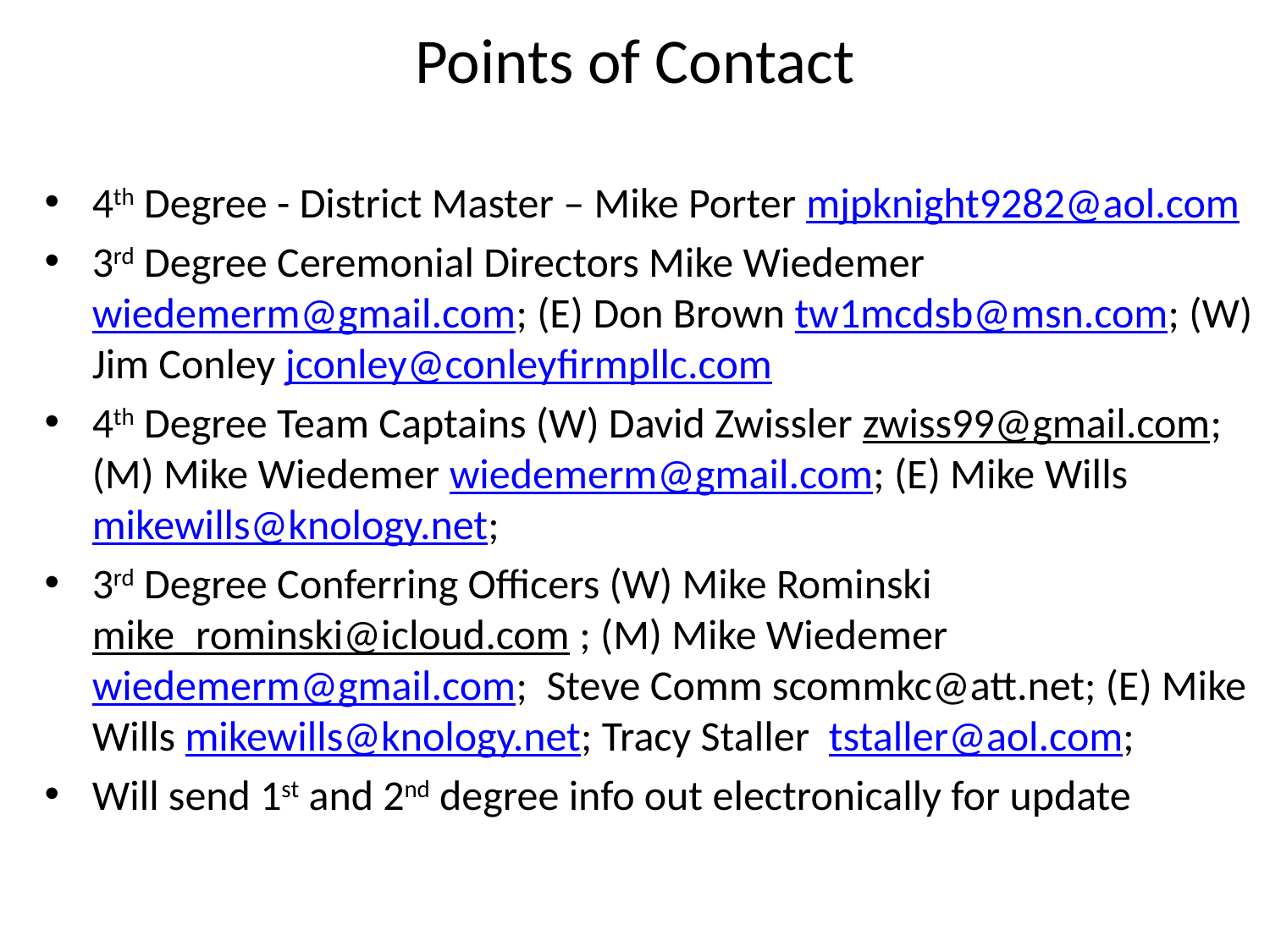

# Points of Contact
4th Degree - District Master – Mike Porter mjpknight9282@aol.com
3rd Degree Ceremonial Directors Mike Wiedemer wiedemerm@gmail.com; (E) Don Brown tw1mcdsb@msn.com; (W) Jim Conley jconley@conleyfirmpllc.com
4th Degree Team Captains (W) David Zwissler zwiss99@gmail.com;  (M) Mike Wiedemer wiedemerm@gmail.com; (E) Mike Wills  mikewills@knology.net;
3rd Degree Conferring Officers (W) Mike Rominski mike_rominski@icloud.com ; (M) Mike Wiedemer wiedemerm@gmail.com;  Steve Comm scommkc@att.net; (E) Mike Wills mikewills@knology.net; Tracy Staller  tstaller@aol.com;
Will send 1st and 2nd degree info out electronically for update